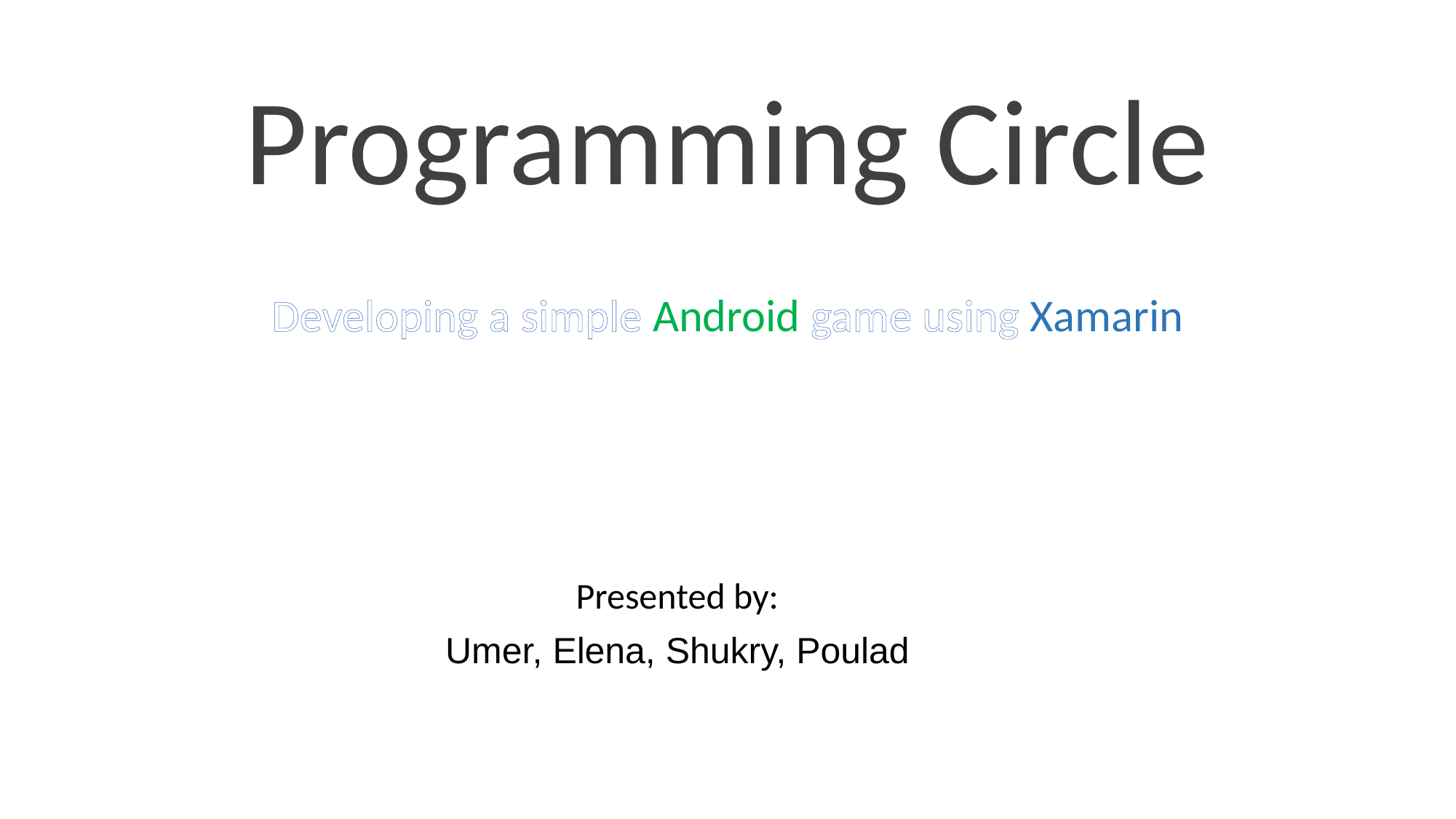

# Programming Circle
Developing a simple Android game using Xamarin
Presented by:
Umer, Elena, Shukry, Poulad